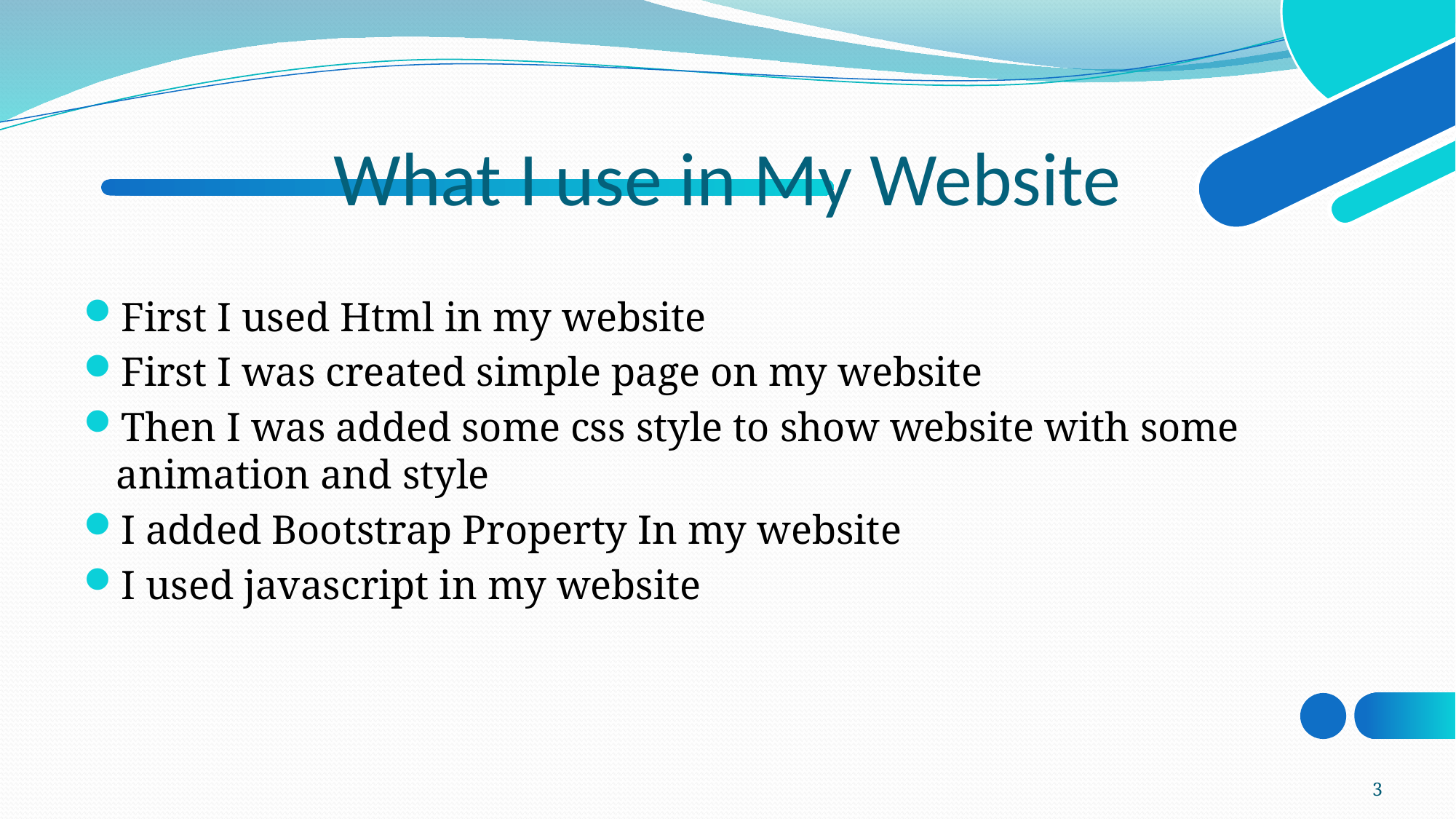

# What I use in My Website

First I used Html in my website
First I was created simple page on my website
Then I was added some css style to show website with some animation and style
I added Bootstrap Property In my website
I used javascript in my website

3